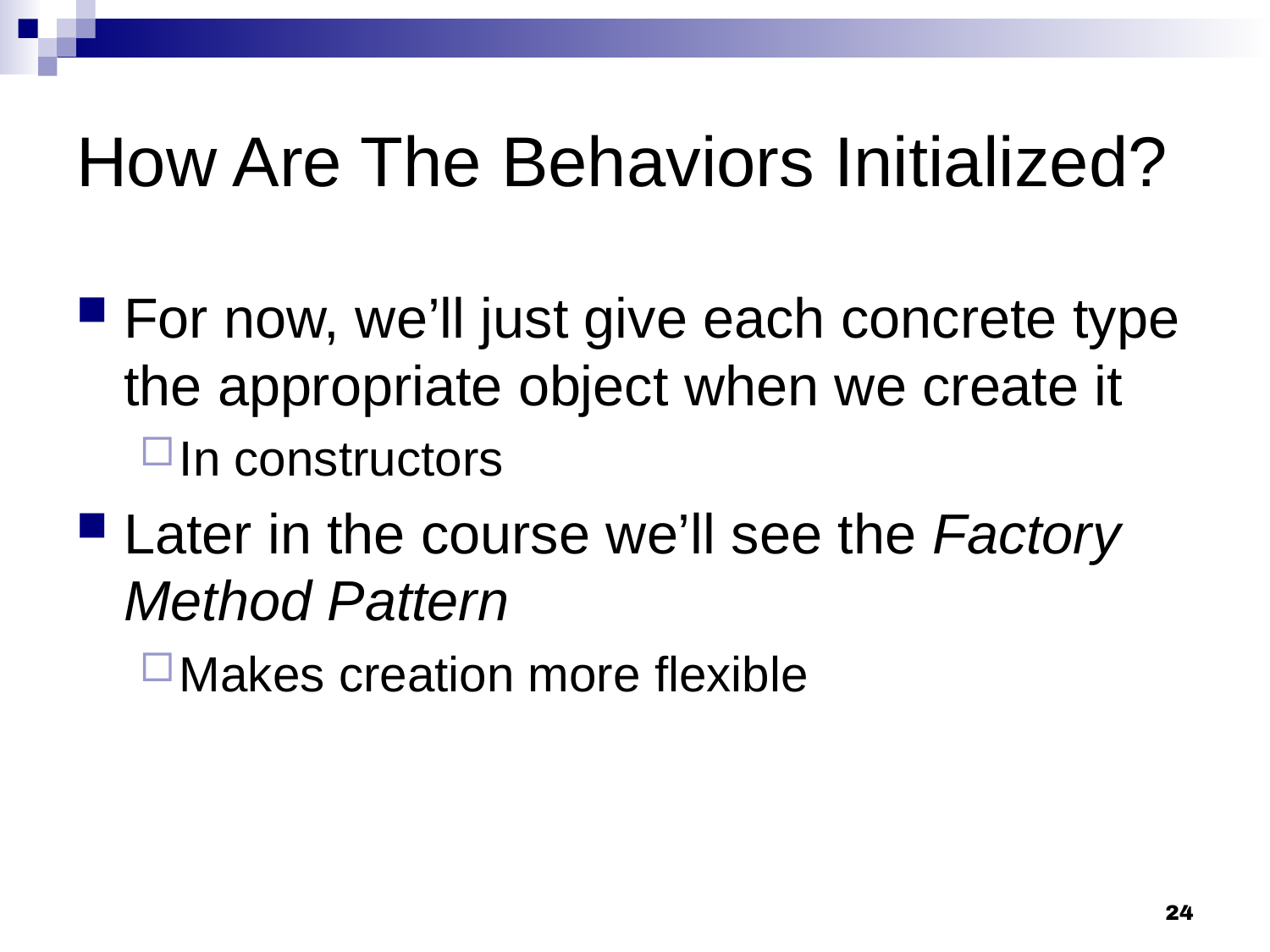

# How Are The Behaviors Initialized?
For now, we’ll just give each concrete type the appropriate object when we create it
In constructors
Later in the course we’ll see the Factory Method Pattern
Makes creation more flexible
24